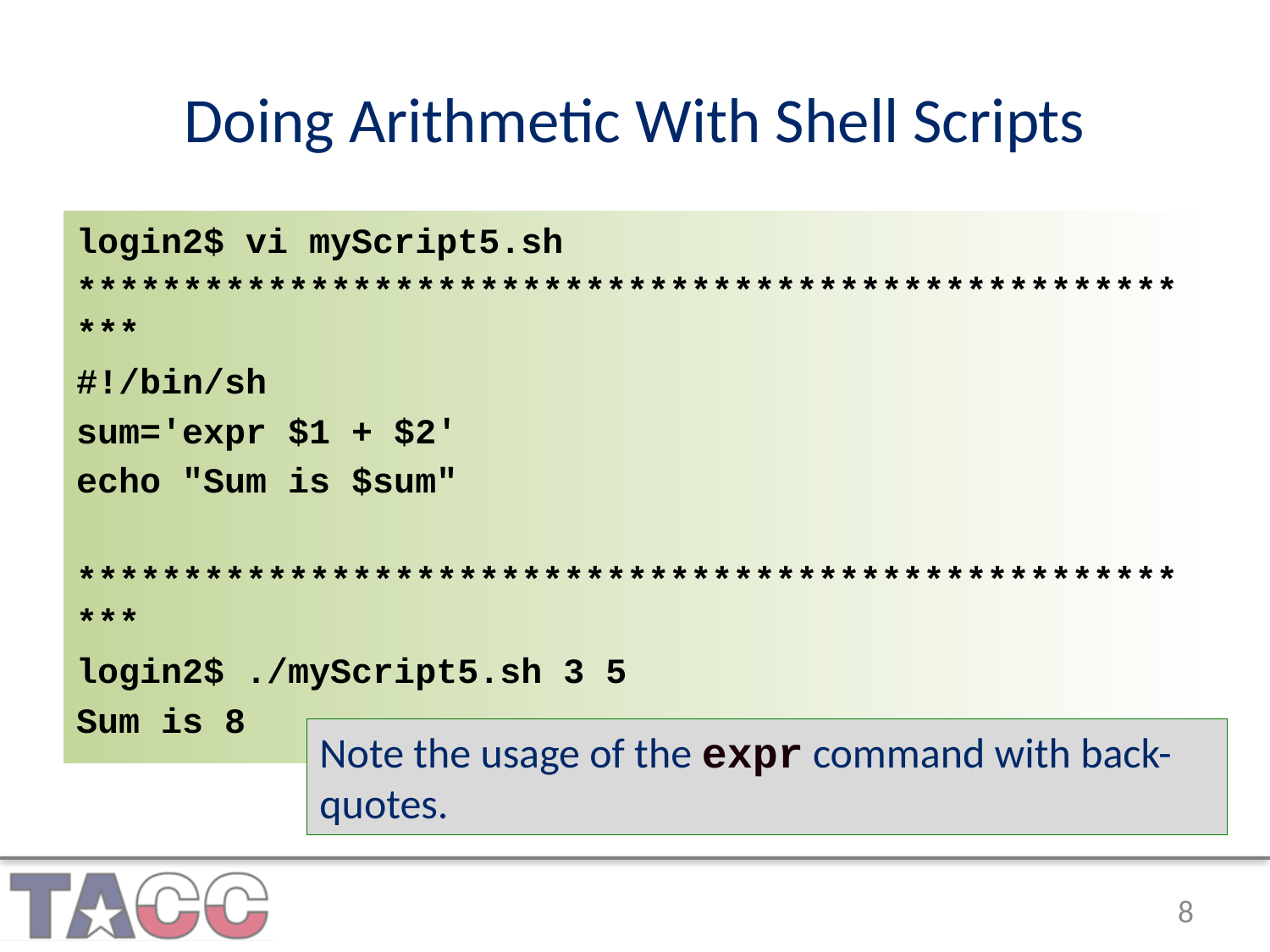

# Doing Arithmetic With Shell Scripts
login2$ vi myScript5.sh
*******************************************************
#!/bin/sh
sum='expr $1 + $2'
echo "Sum is $sum"

*******************************************************
login2$ ./myScript5.sh 3 5
Sum is 8
Note the usage of the expr command with back-quotes.